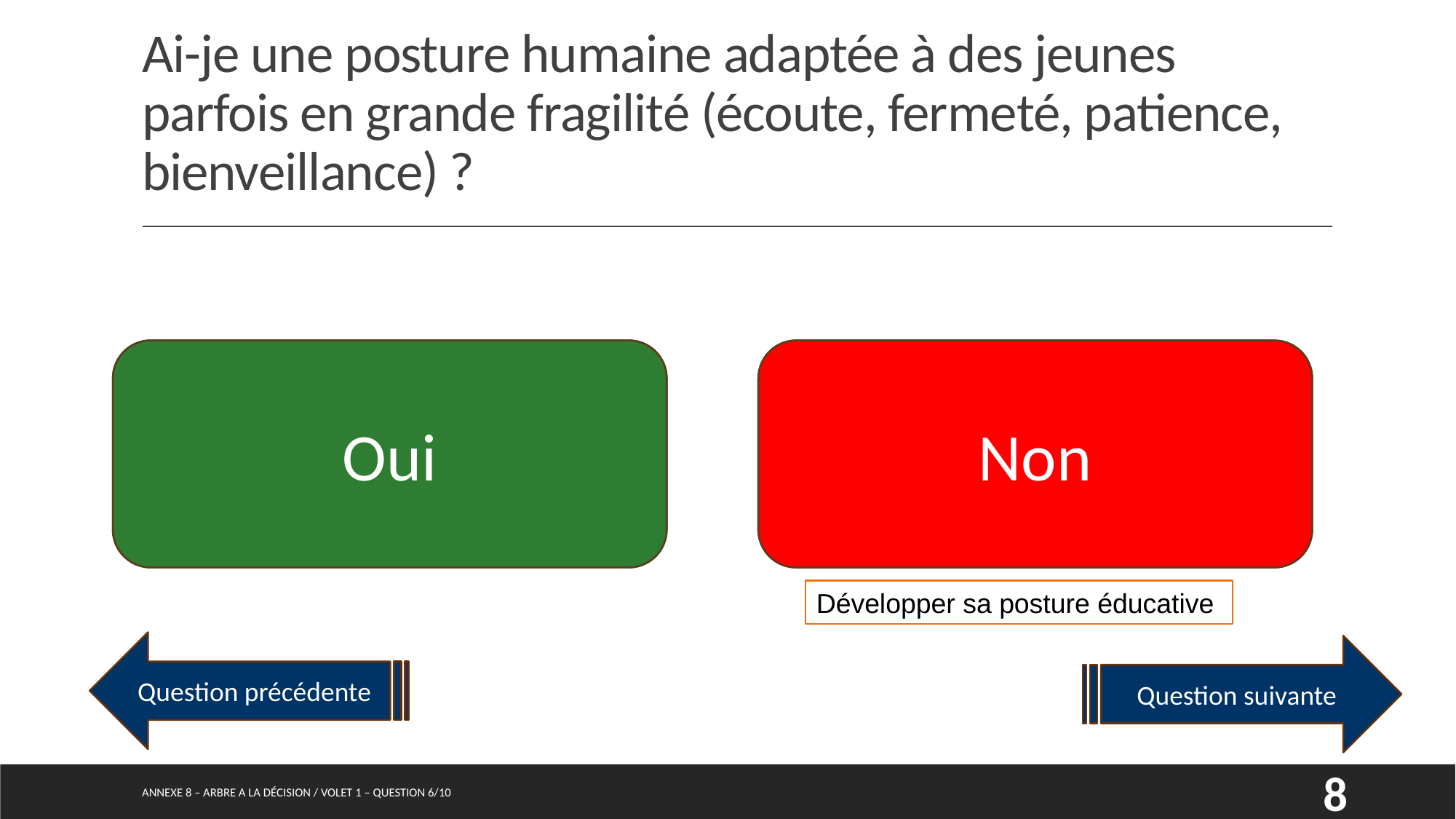

# Ai-je une posture humaine adaptée à des jeunes parfois en grande fragilité (écoute, fermeté, patience, bienveillance) ?
Oui
Oui
Non
Non
Développer sa posture éducative
Question précédente
Question suivante
Annexe 8 – arbre a la décision / Volet 1 – Question 6/10
8